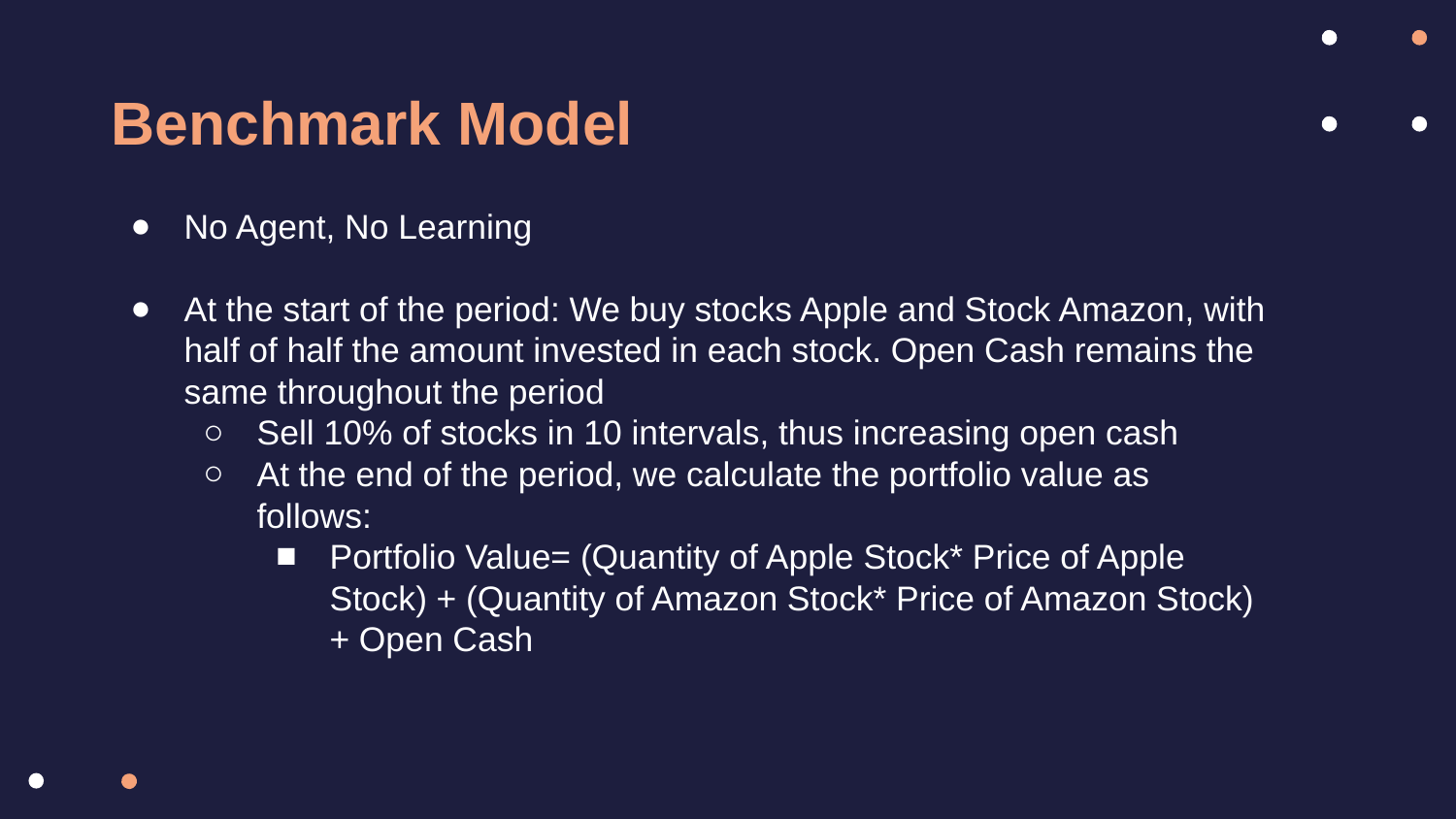

# Benchmark Model
No Agent, No Learning

At the start of the period: We buy stocks Apple and Stock Amazon, with half of half the amount invested in each stock. Open Cash remains the same throughout the period
Sell 10% of stocks in 10 intervals, thus increasing open cash
At the end of the period, we calculate the portfolio value as follows:
Portfolio Value= (Quantity of Apple Stock* Price of Apple Stock) + (Quantity of Amazon Stock* Price of Amazon Stock) + Open Cash